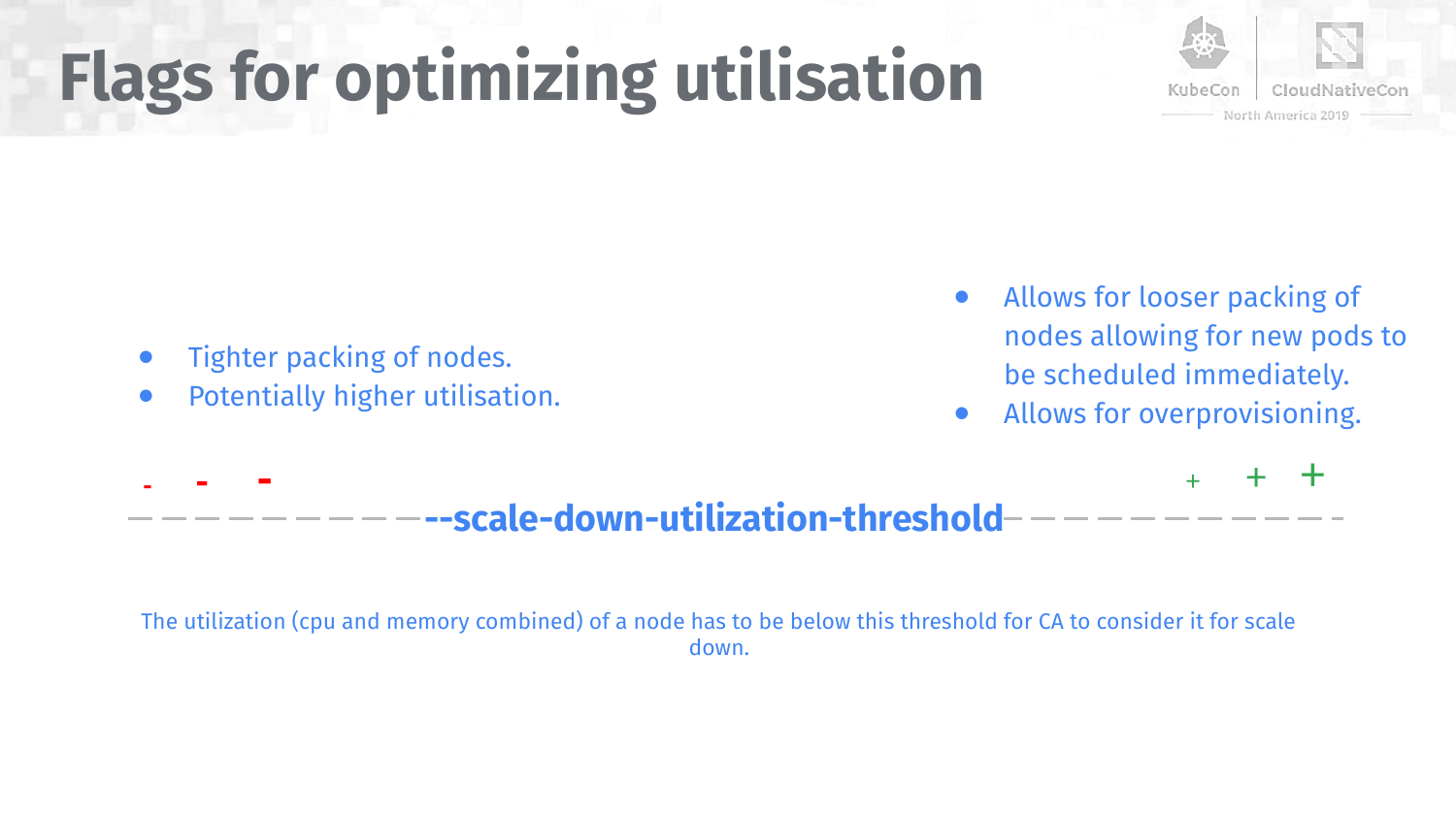

Flags for optimizing utilisation

--scale-down-utilization-threshold
Allows for looser packing of nodes allowing for new pods to be scheduled immediately.
Allows for overprovisioning.
Tighter packing of nodes.
Potentially higher utilisation.
+     +     +
-       -       -

The utilization (cpu and memory combined) of a node has to be below this threshold for CA to consider it for scale down.